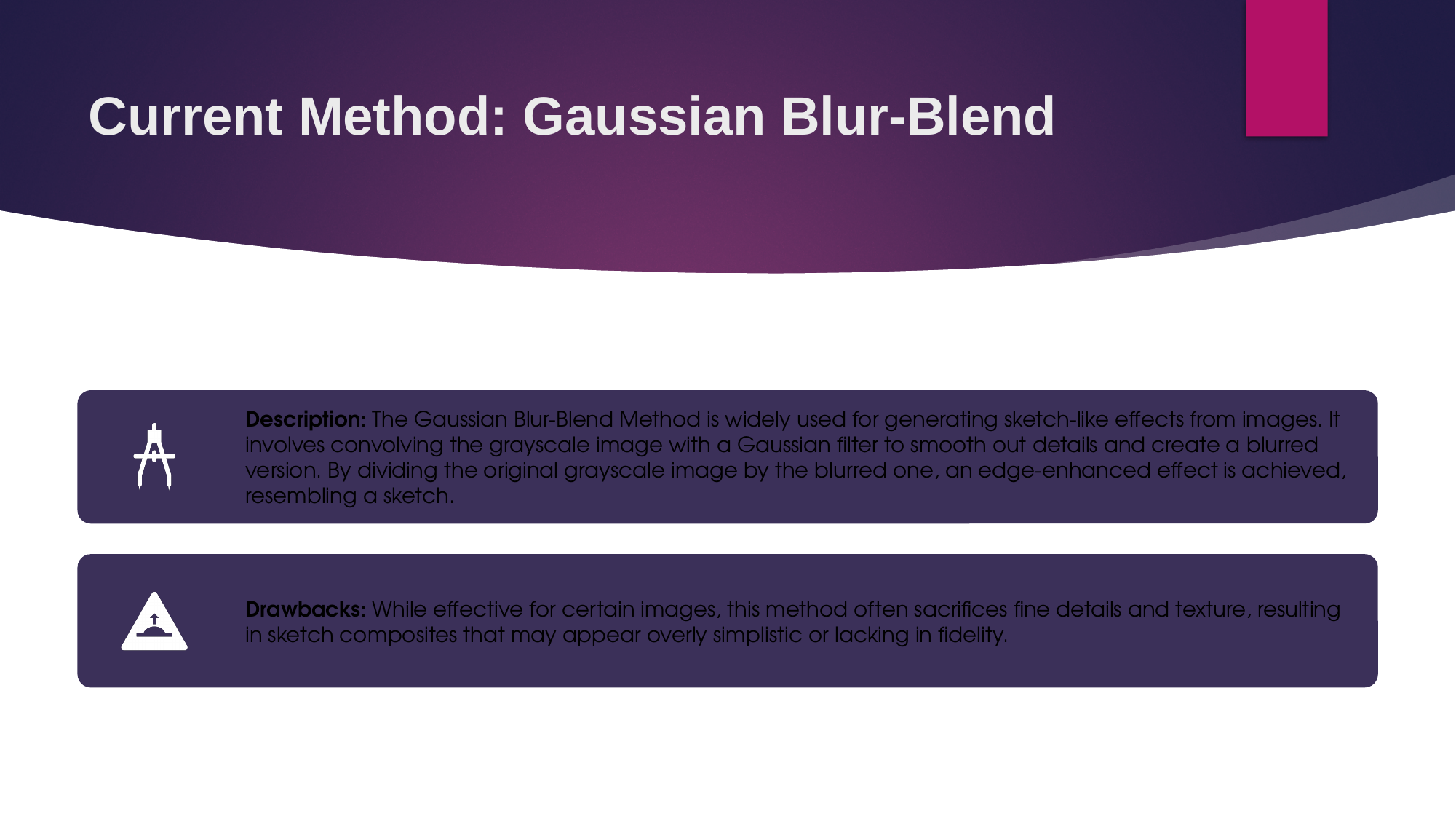

# Current Method: Gaussian Blur-Blend

Description: The Gaussian Blur-Blend Method is widely used for generating sketch-like effects from images. It involves convolving the grayscale image with a Gaussian filter to smooth out details and create a blurred version. By dividing the original grayscale image by the blurred one, an edge-enhanced effect is achieved, resembling a sketch.
Drawbacks: While effective for certain images, this method often sacrifices fine details and texture, resulting in sketch composites that may appear overly simplistic or lacking in fidelity.